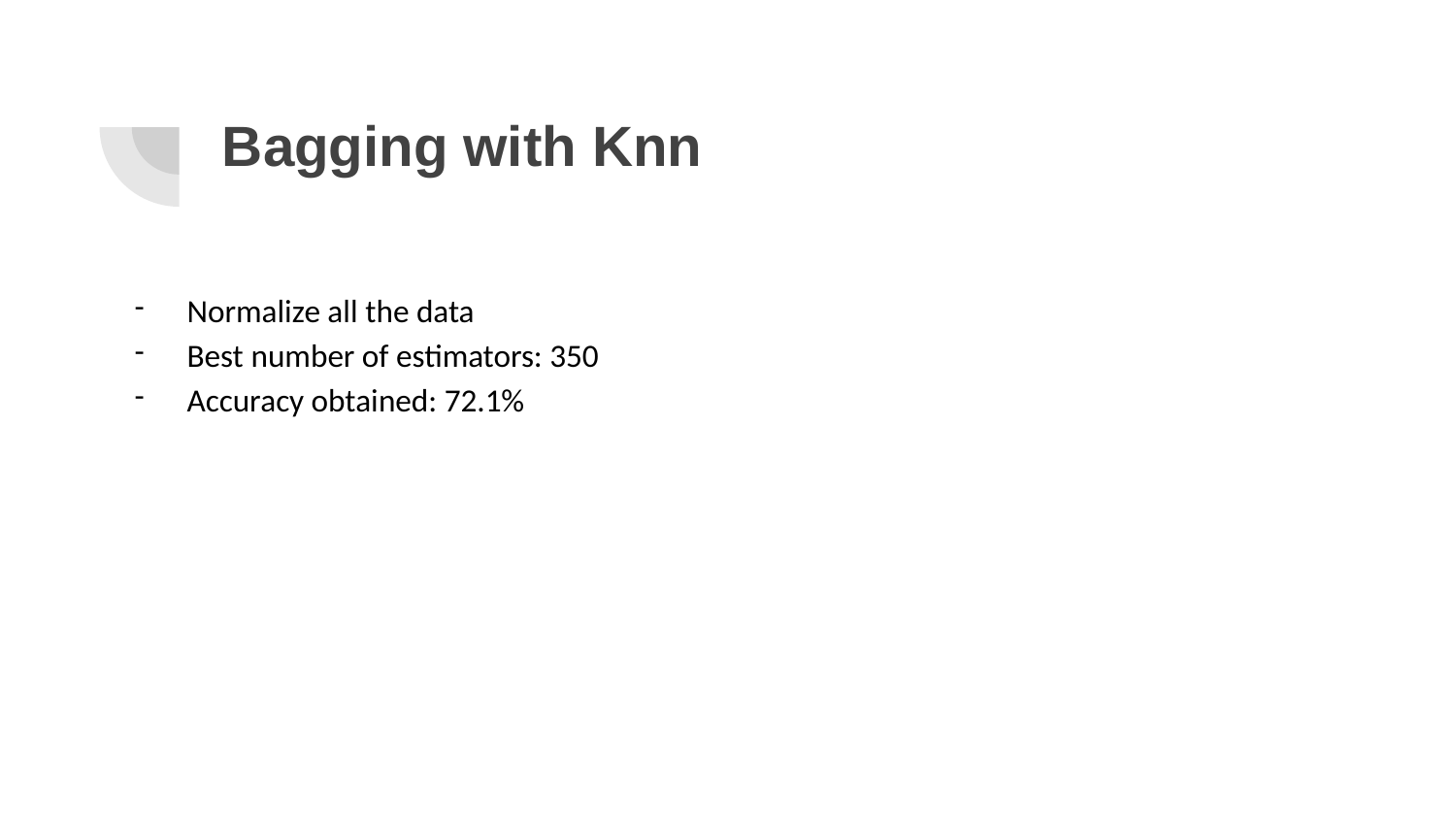

# Bagging with Knn
Normalize all the data
Best number of estimators: 350
Accuracy obtained: 72.1%